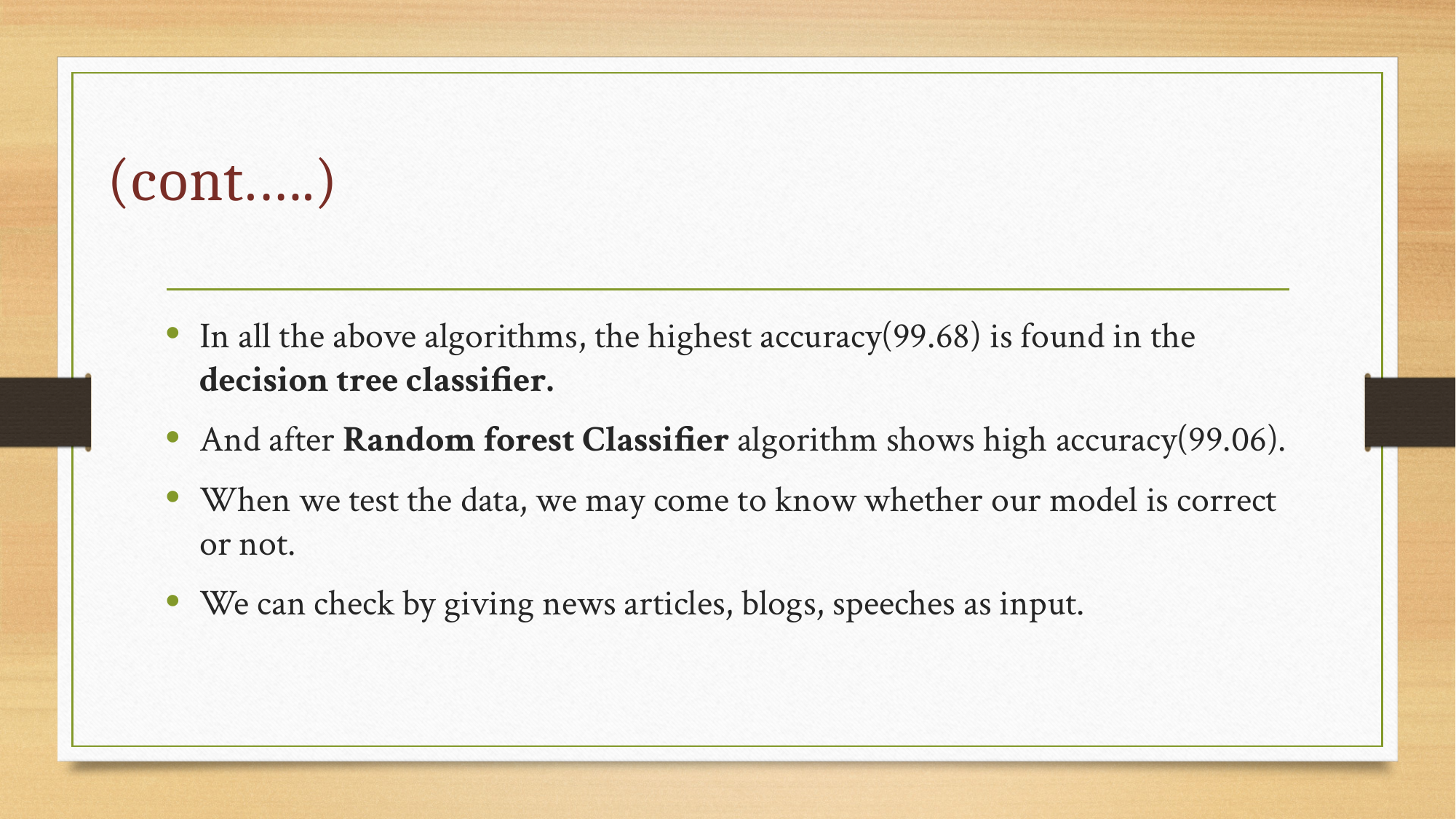

# (cont.….)
In all the above algorithms, the highest accuracy(99.68) is found in the decision tree classifier.
And after Random forest Classifier algorithm shows high accuracy(99.06).
When we test the data, we may come to know whether our model is correct or not.
We can check by giving news articles, blogs, speeches as input.